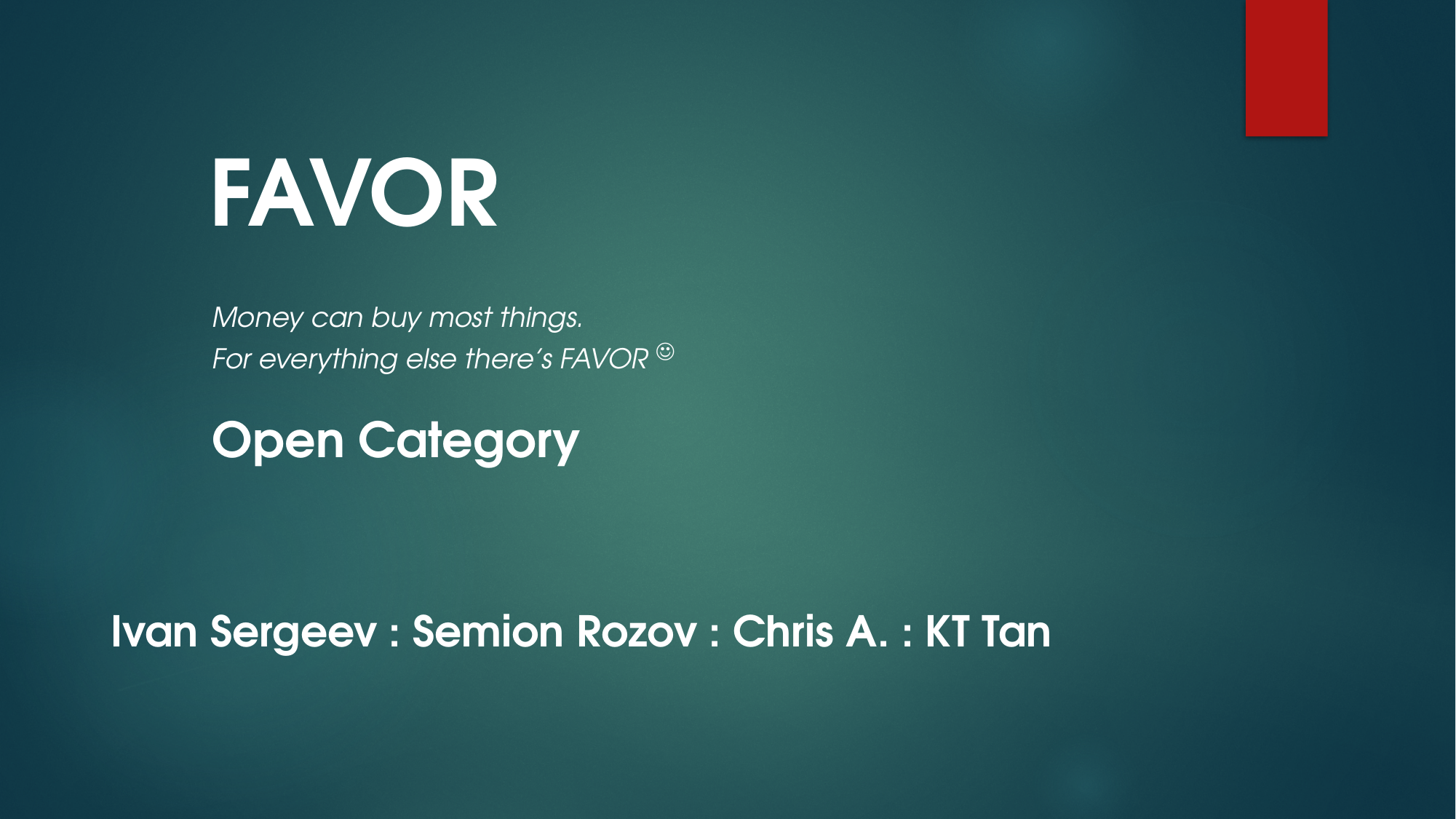

FAVOR
Money can buy most things.
For everything else there’s FAVOR ☺

Open Category
Ivan Sergeev : Semion Rozov : Chris A. : KT Tan